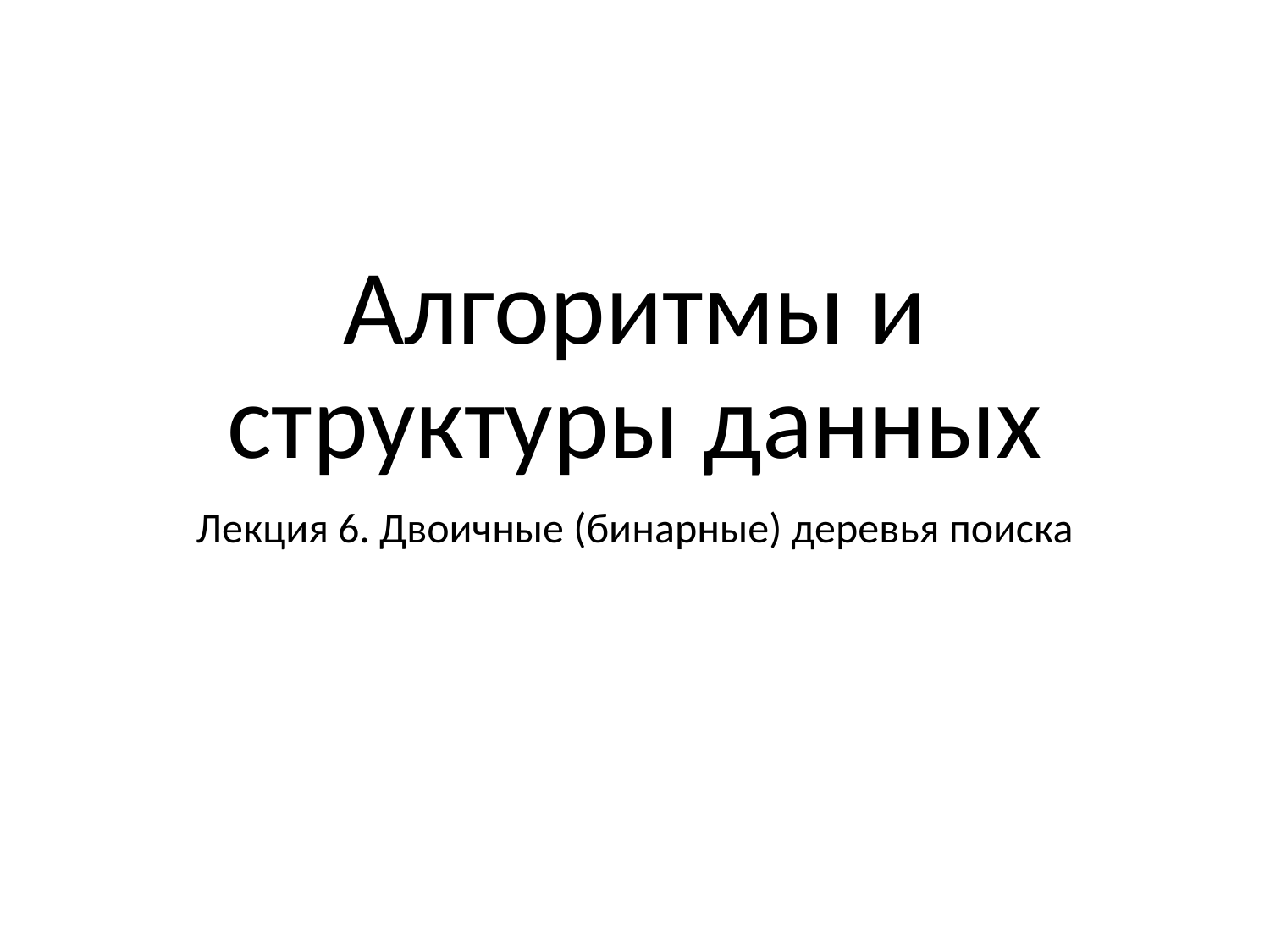

# Алгоритмы и структуры данных
Лекция 6. Двоичные (бинарные) деревья поиска